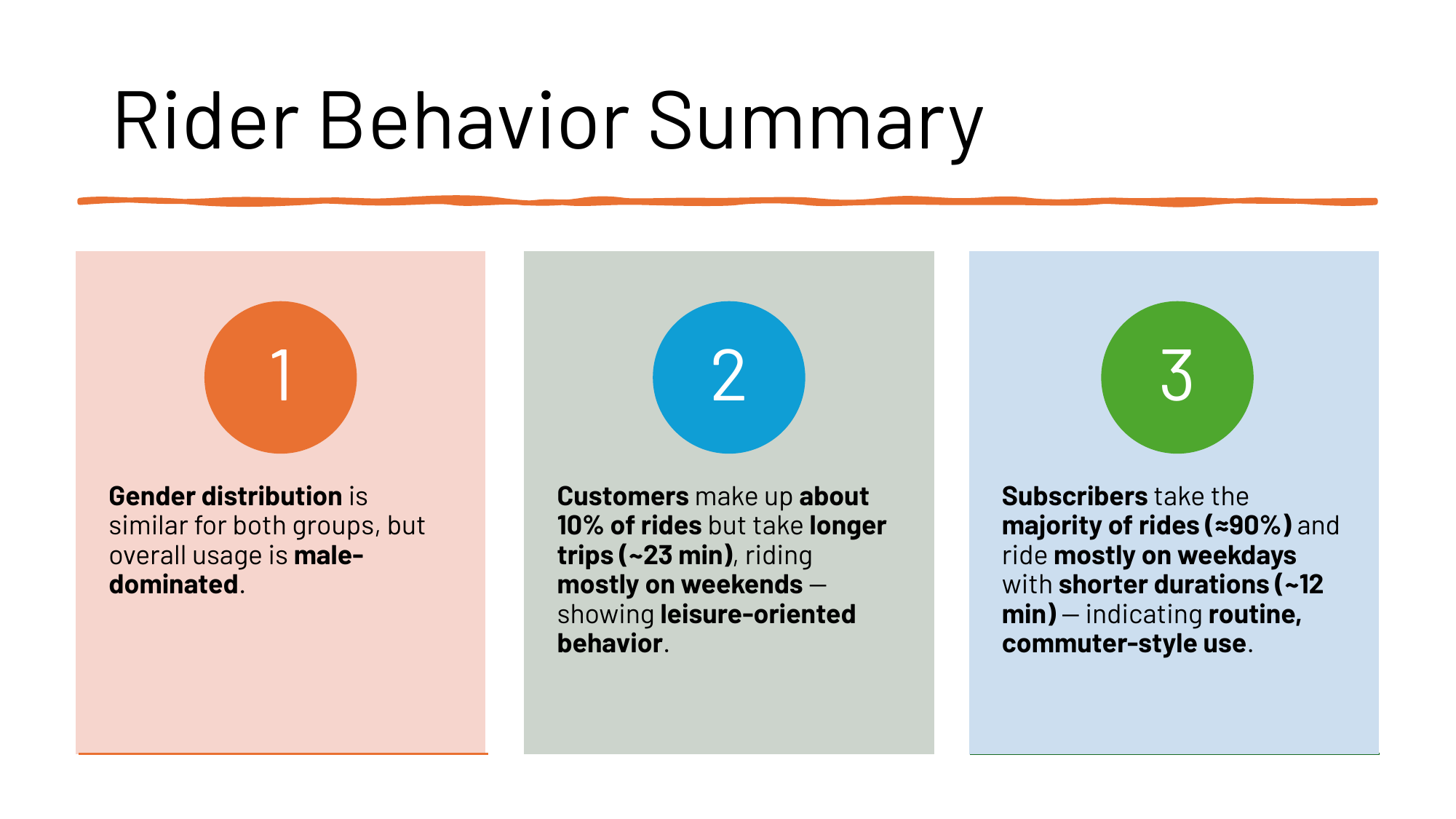

Gender distribution is similar for both groups, but overall usage is male-dominated.

# Rider Behavior Summary

Subscribers take the majority of rides (≈90%) and ride mostly on weekdays with shorter durations (~12 min) — indicating routine, commuter-style use.

Gender distribution is similar for both groups, but overall usage is male-dominated.

Customers make up about 10% of rides but take longer trips (~23 min), riding mostly on weekends — showing leisure-oriented behavior.

1
2
3